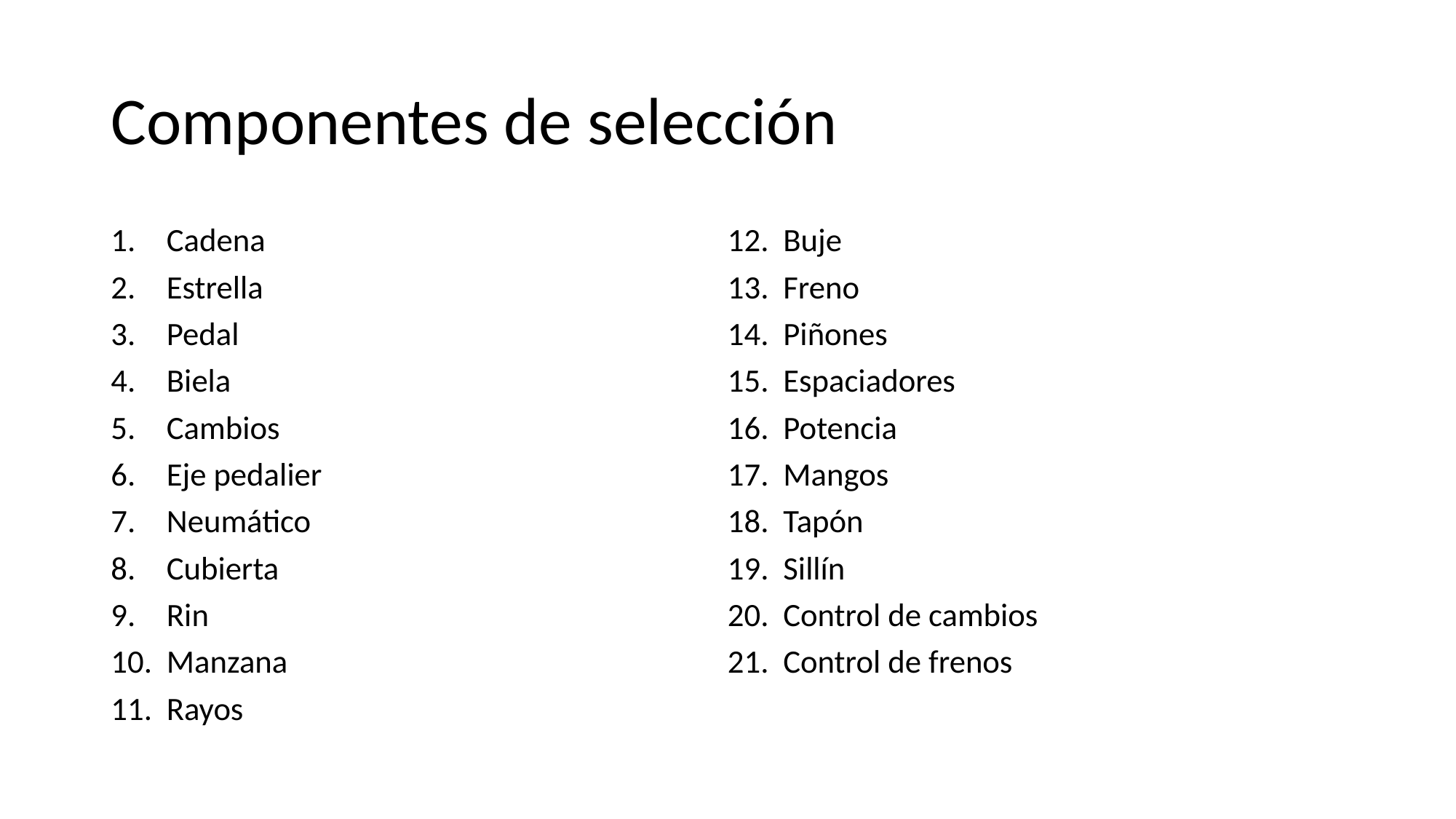

# Componentes de selección
Cadena
Estrella
Pedal
Biela
Cambios
Eje pedalier
Neumático
Cubierta
Rin
Manzana
Rayos
Buje
Freno
Piñones
Espaciadores
Potencia
Mangos
Tapón
Sillín
Control de cambios
Control de frenos